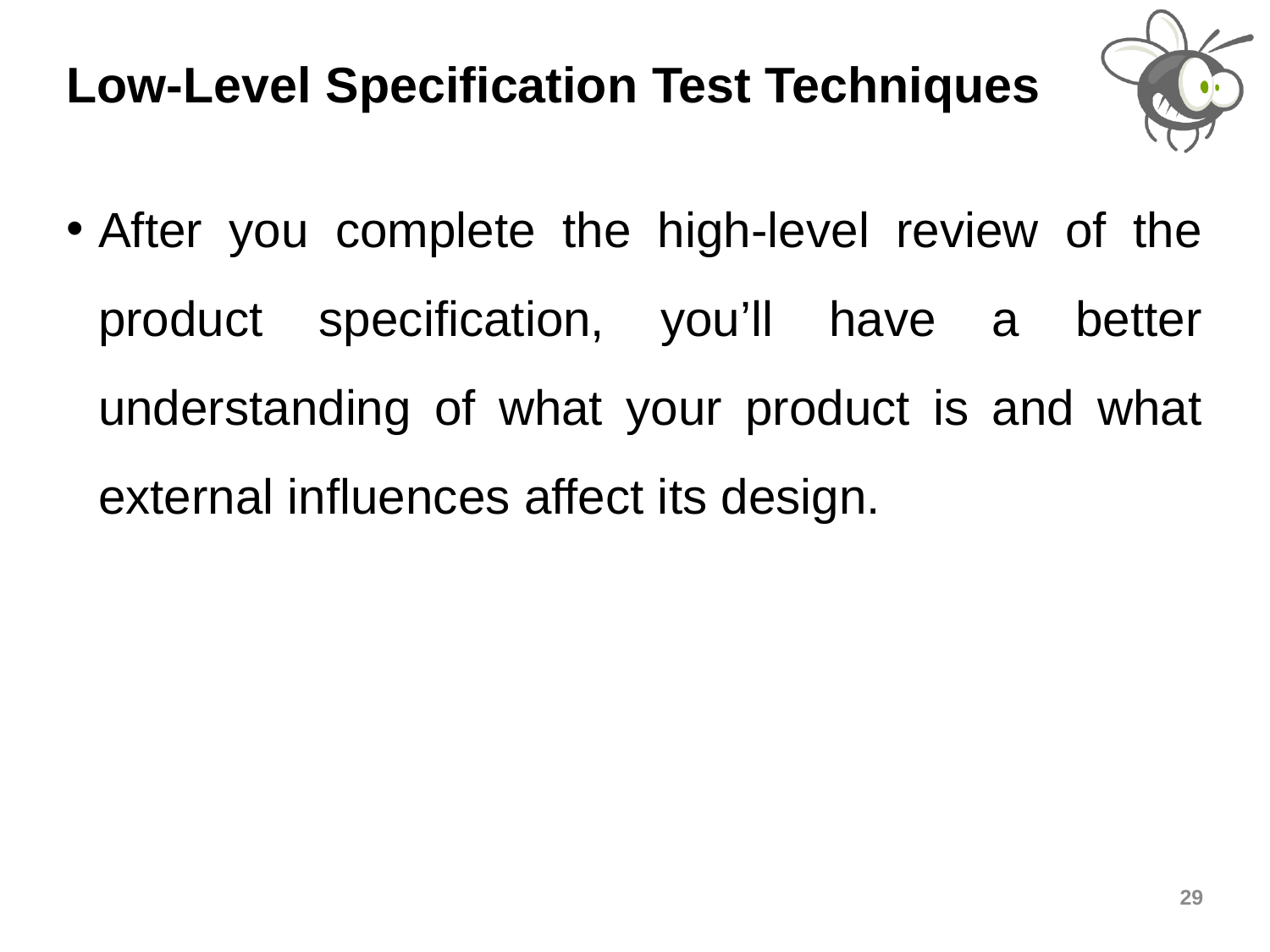

# Low-Level Specification Test Techniques
After you complete the high-level review of the product specification, you’ll have a better understanding of what your product is and what external influences affect its design.
29